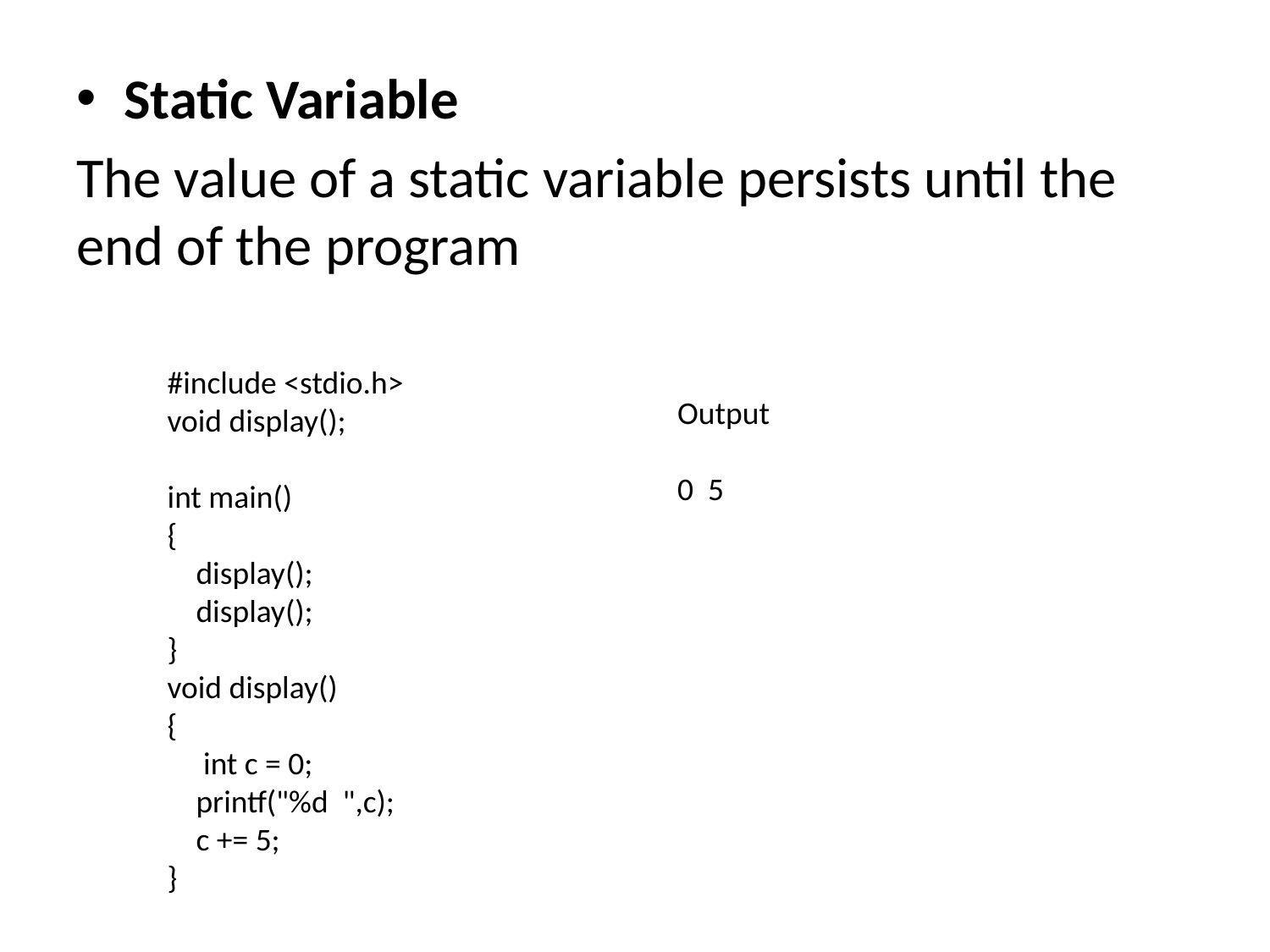

Static Variable
The value of a static variable persists until the end of the program
#include <stdio.h>
void display();

int main()
{
    display();
    display();
}
void display()
{
     int c = 0;
    printf("%d  ",c);
    c += 5;
}
Output

0  5